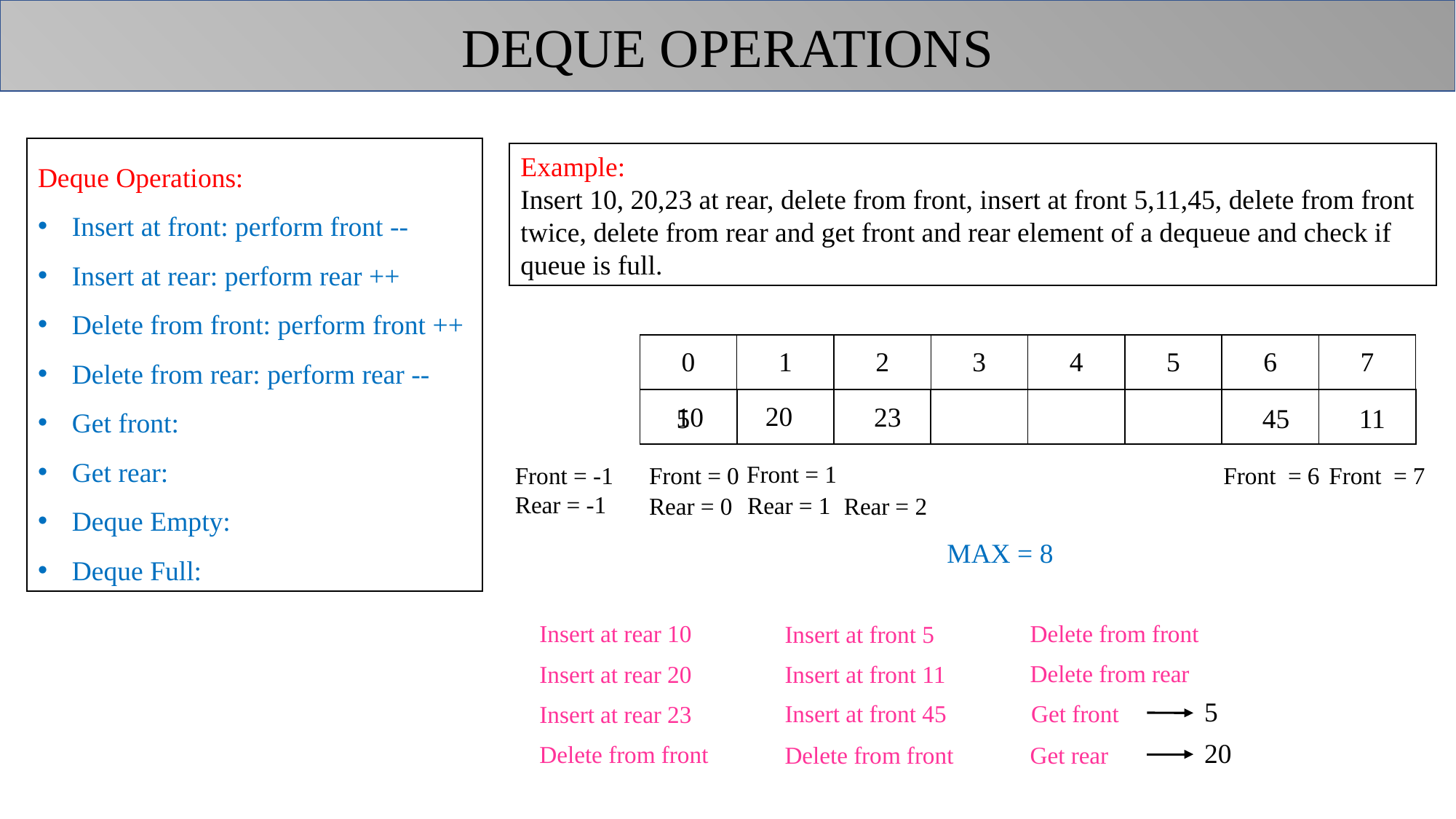

DEQUE OPERATIONS
Deque Operations:
Insert at front: perform front --
Insert at rear: perform rear ++
Delete from front: perform front ++
Delete from rear: perform rear --
Get front:
Get rear:
Deque Empty:
Deque Full:
Example:
Insert 10, 20,23 at rear, delete from front, insert at front 5,11,45, delete from front twice, delete from rear and get front and rear element of a dequeue and check if queue is full.
| 0 | 1 | 2 | 3 | 4 | 5 | 6 | 7 |
| --- | --- | --- | --- | --- | --- | --- | --- |
|  |  |  |  |  |  |  |  |
20
10
23
45
11
5
Front = 1
Front = -1
Rear = -1
Front = 0
Front  = 6
Front  = 7
Rear = 1
Rear = 0
Rear = 2
MAX = 8
Delete from front
Insert at rear 10
Insert at front 5
Delete from rear
Insert at front 11
Insert at rear 20
5
Get front
Insert at front 45
Insert at rear 23
20
Delete from front
Delete from front
Get rear